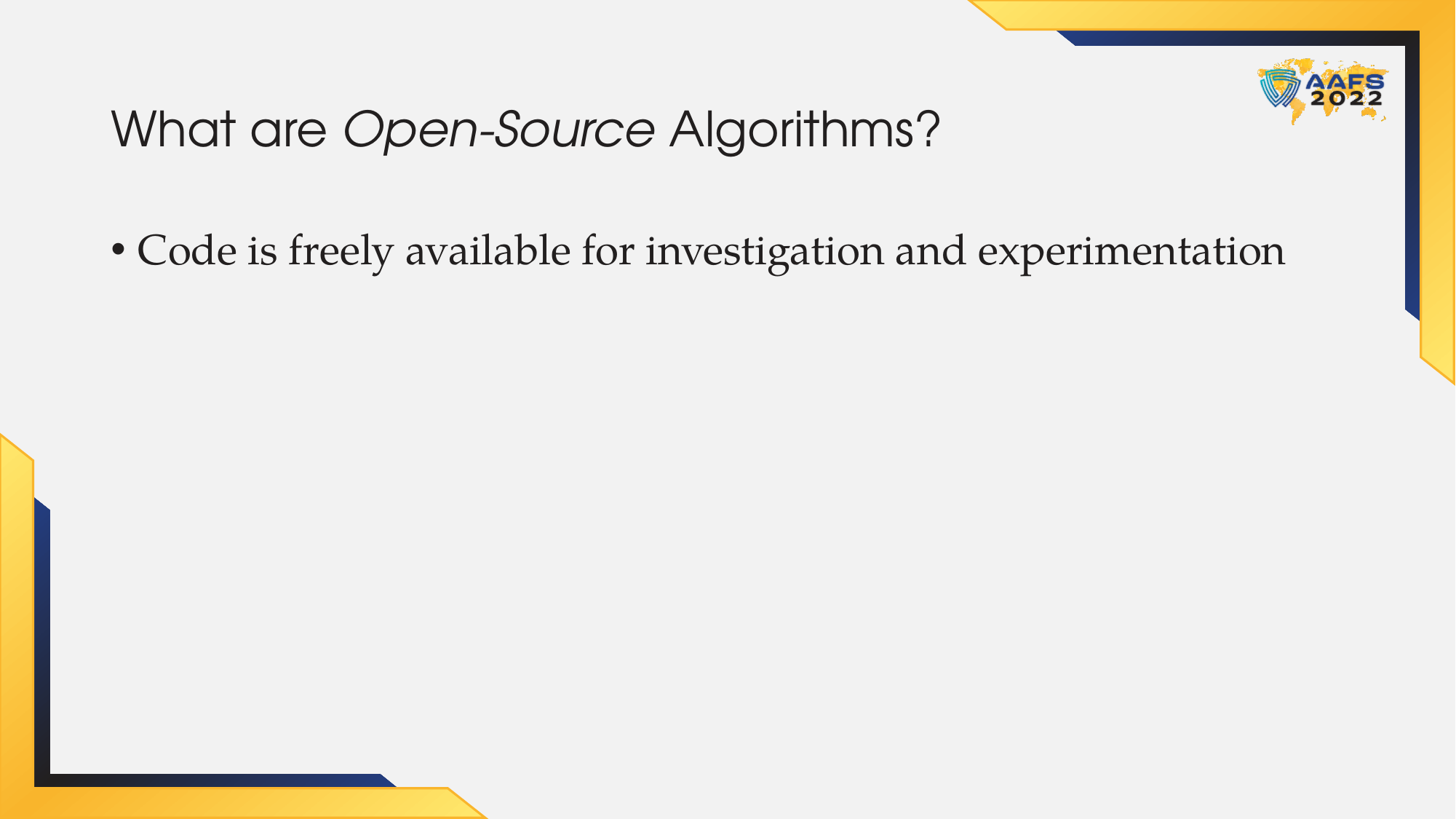

# What are Open-Source Algorithms?
Code is freely available for investigation and experimentation